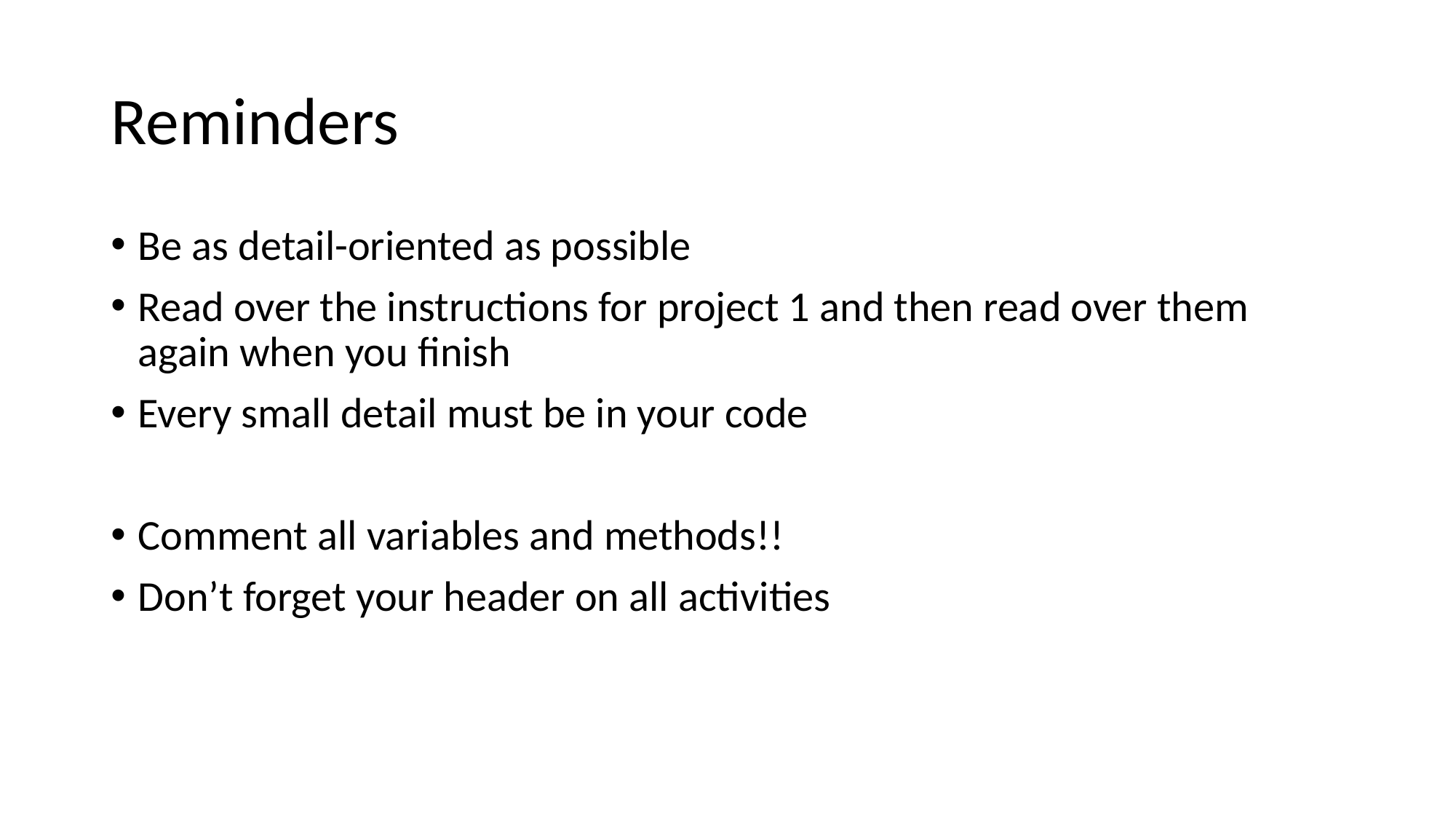

# Reminders
Be as detail-oriented as possible
Read over the instructions for project 1 and then read over them again when you finish
Every small detail must be in your code

Comment all variables and methods!!
Don’t forget your header on all activities